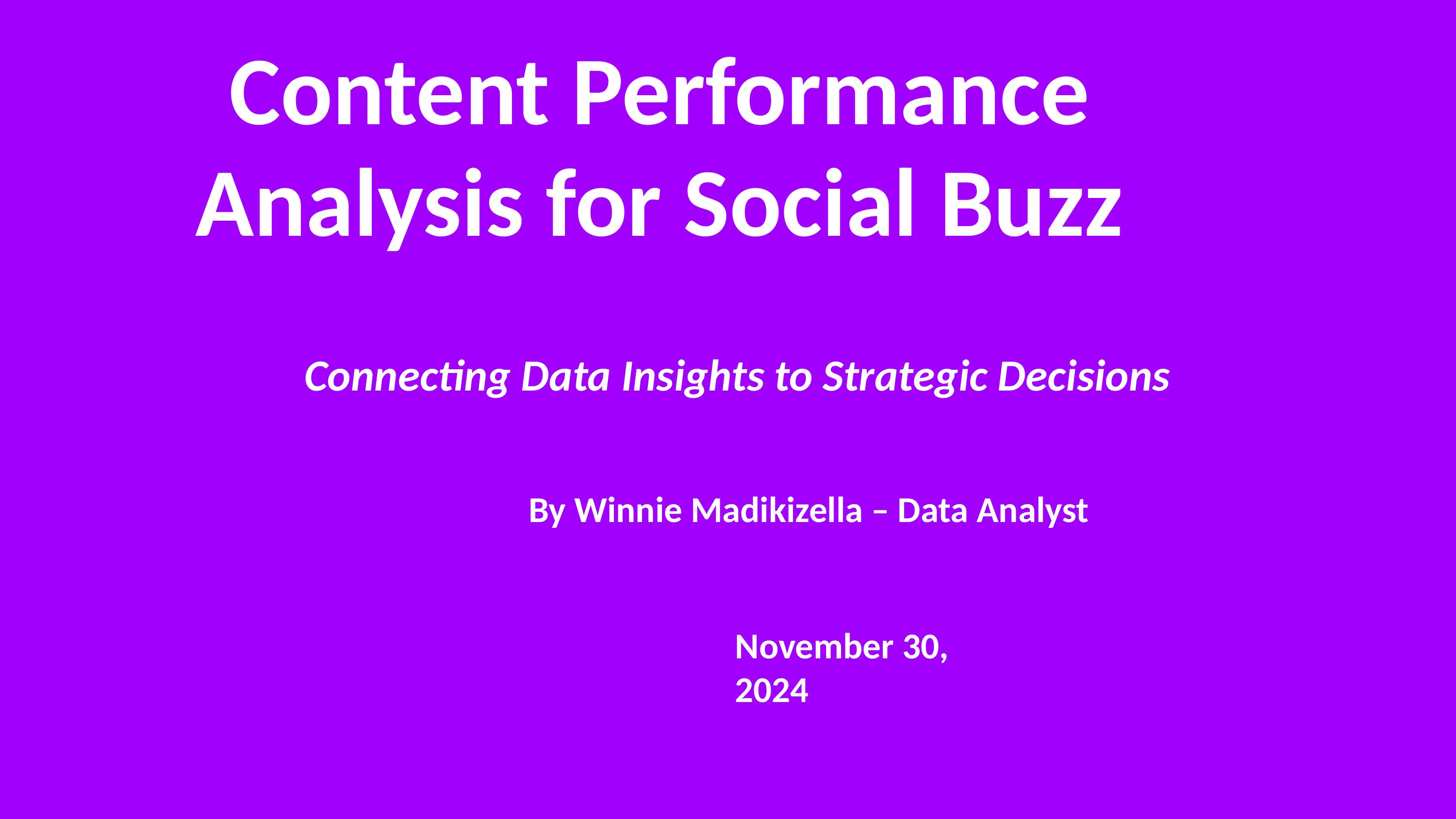

Content Performance Analysis for Social Buzz
Connecting Data Insights to Strategic Decisions
By Winnie Madikizella – Data Analyst
November 30, 2024